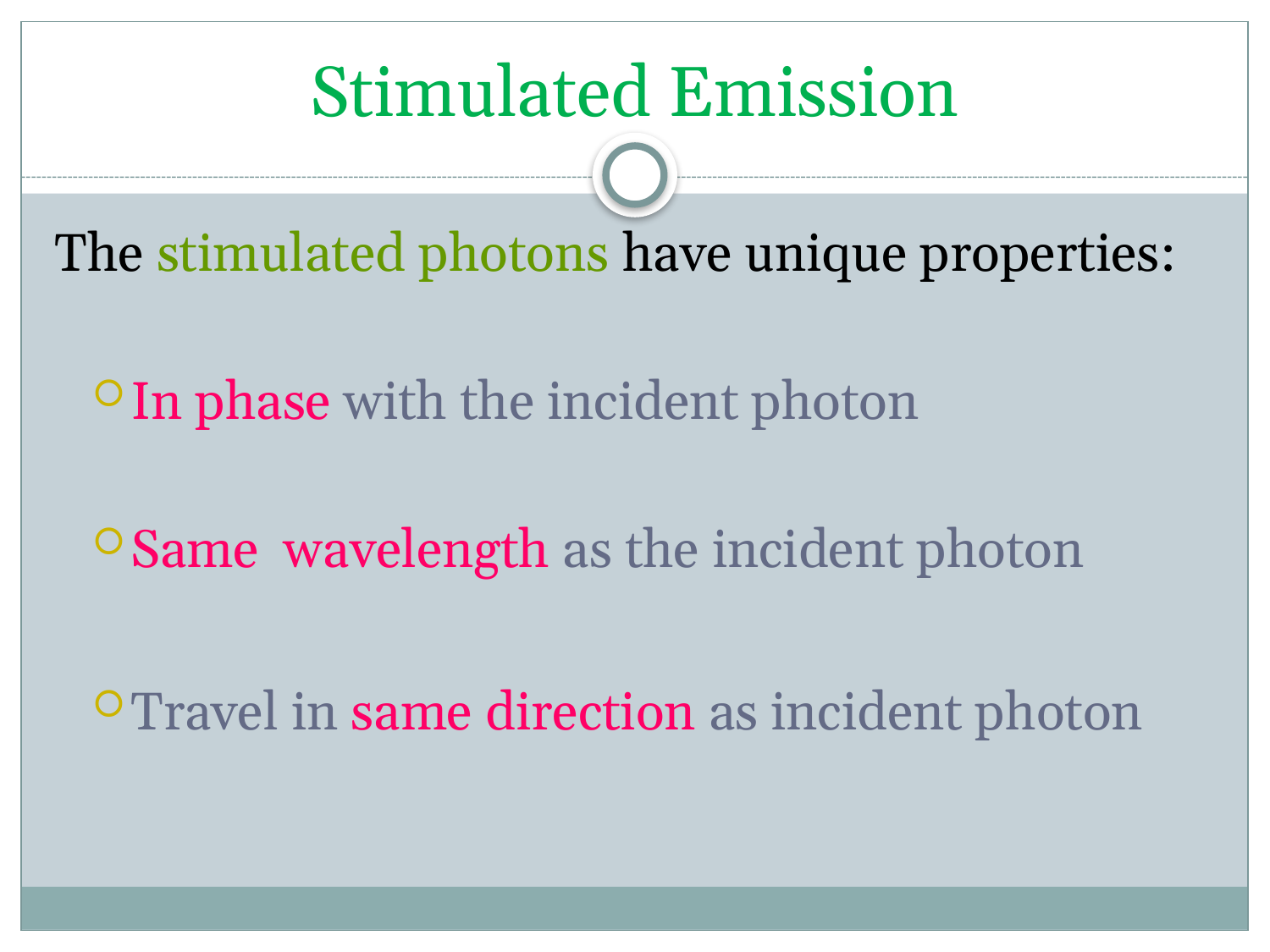

# Stimulated Emission
The stimulated photons have unique properties:

In phase with the incident photon

Same  wavelength as the incident photon

Travel in same direction as incident photon